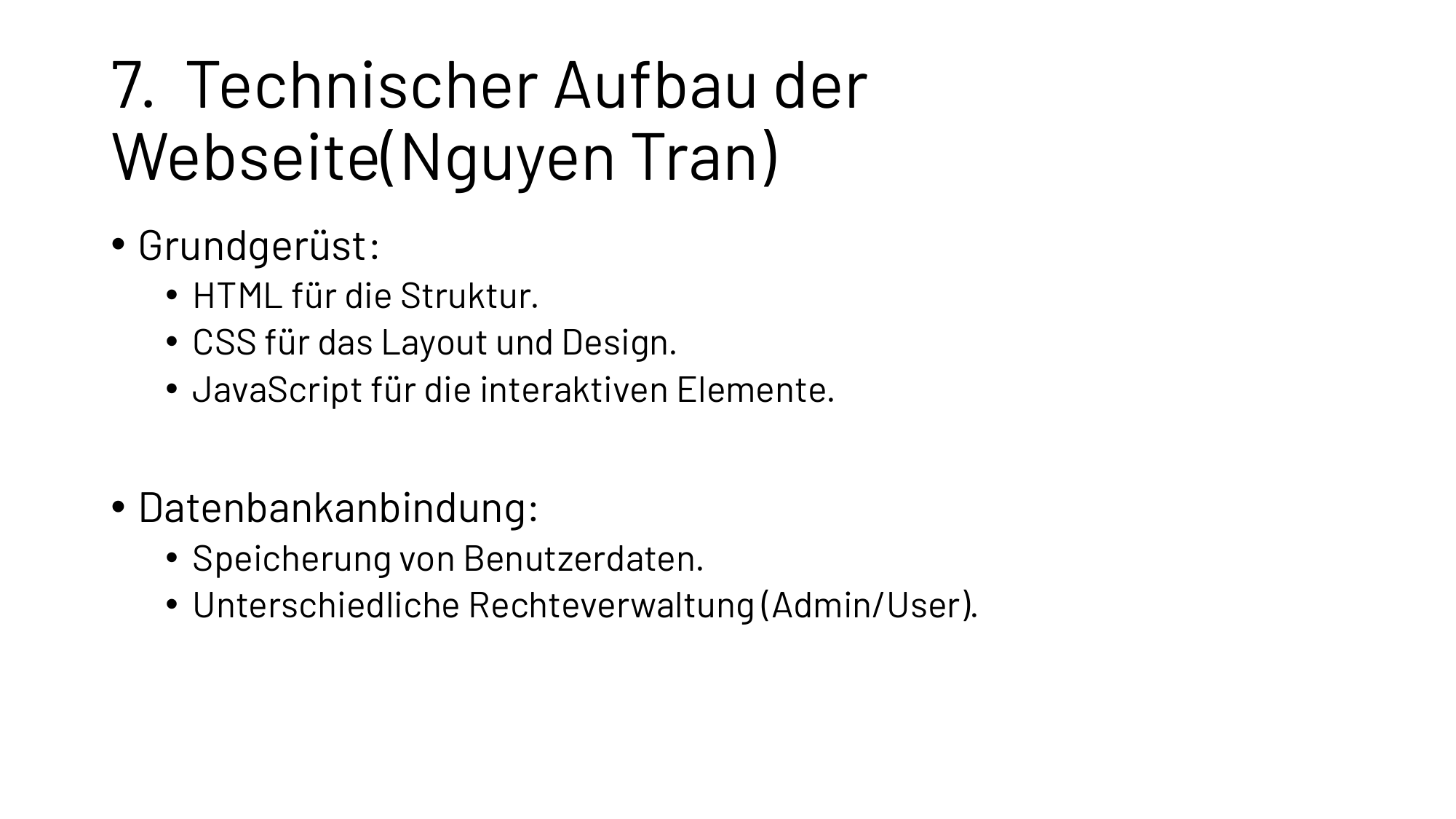

# 7.  Technischer Aufbau der Webseite(Nguyen Tran)
Grundgerüst:
HTML für die Struktur.
CSS für das Layout und Design.
JavaScript für die interaktiven Elemente.

Datenbankanbindung:
Speicherung von Benutzerdaten.
Unterschiedliche Rechteverwaltung (Admin/User).